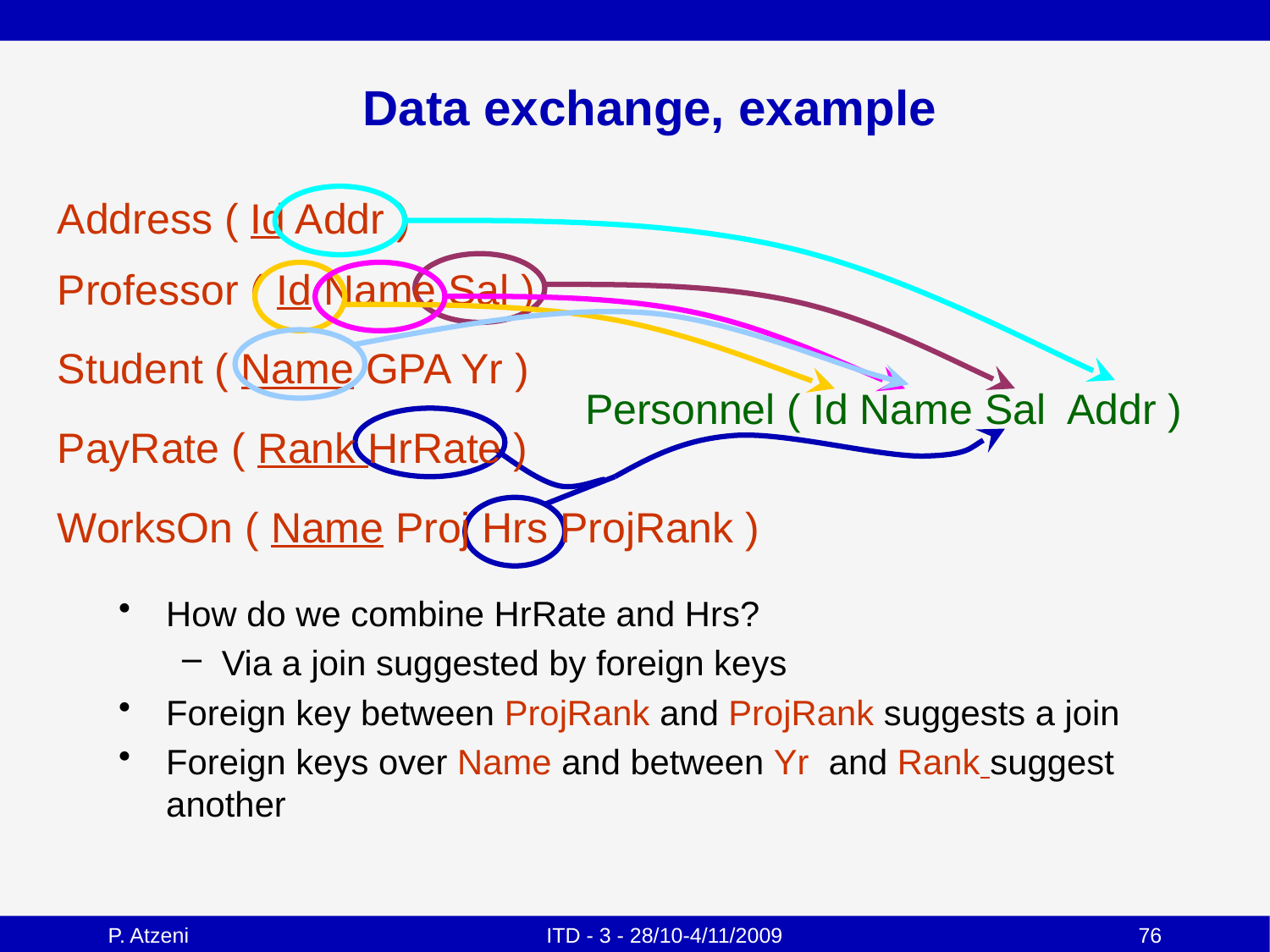

# Data exchange, example
Address ( Id Addr )

Professor ( Id Name Sal )

Student ( Name GPA Yr )
Personnel ( Id Name Sal  Addr )

PayRate ( Rank HrRate )

WorksOn ( Name Proj Hrs ProjRank )

How do we combine HrRate and Hrs?
Via a join suggested by foreign keys
Foreign key between ProjRank and ProjRank suggests a join
Foreign keys over Name and between Yr  and Rank suggest another

P. Atzeni
ITD - 3 - 28/10-4/11/2009
76